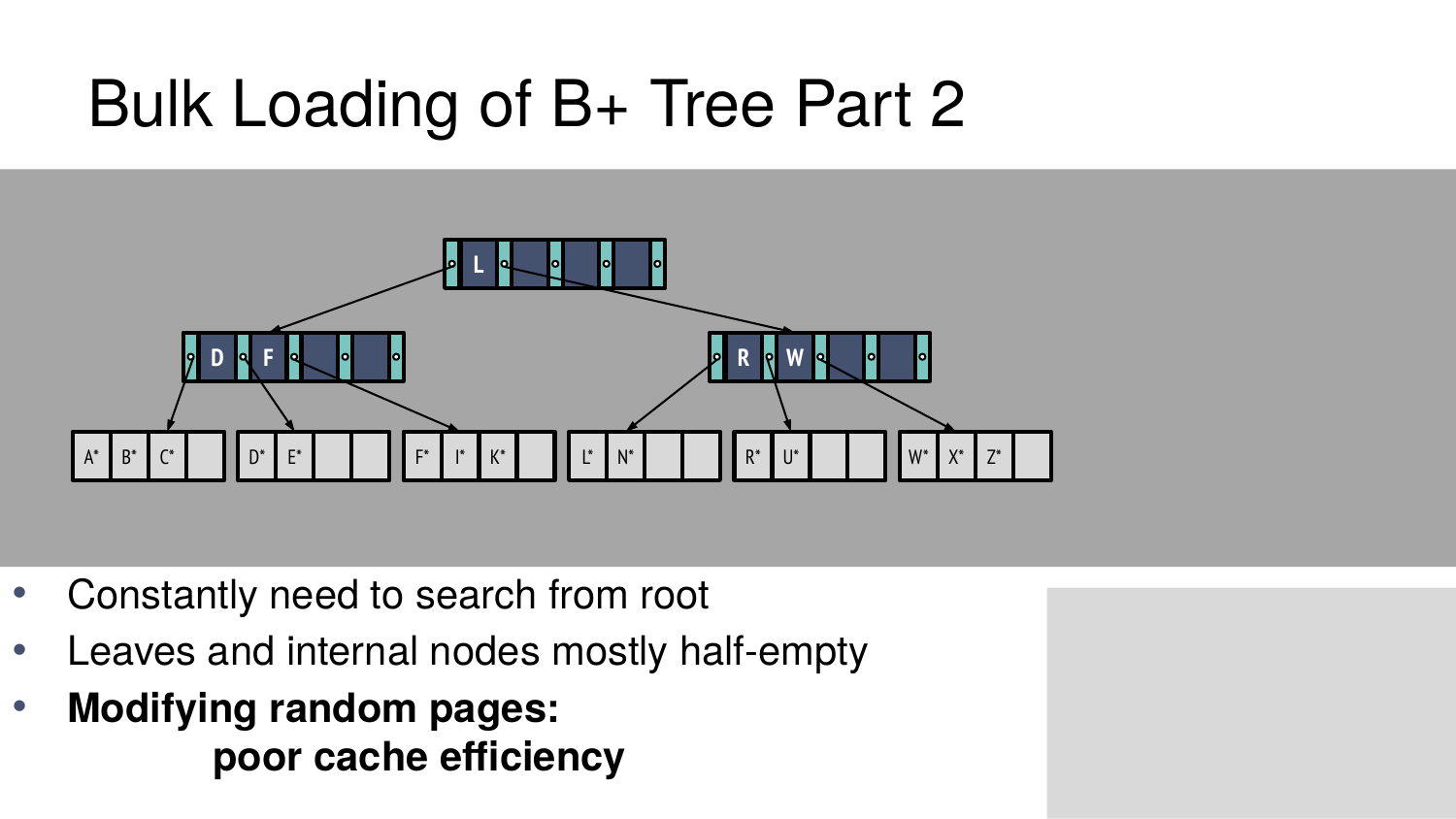

# Bulk Loading of B+ Tree Part 2

L

D

F

R

W

A*
B*
C*

D*
E*

F*
I*
K*

L*
N*

R*
U*

W*
X*
Z*

Constantly need to search from root
Leaves and internal nodes mostly half-empty
Modifying random pages:
	poor cache efficiency